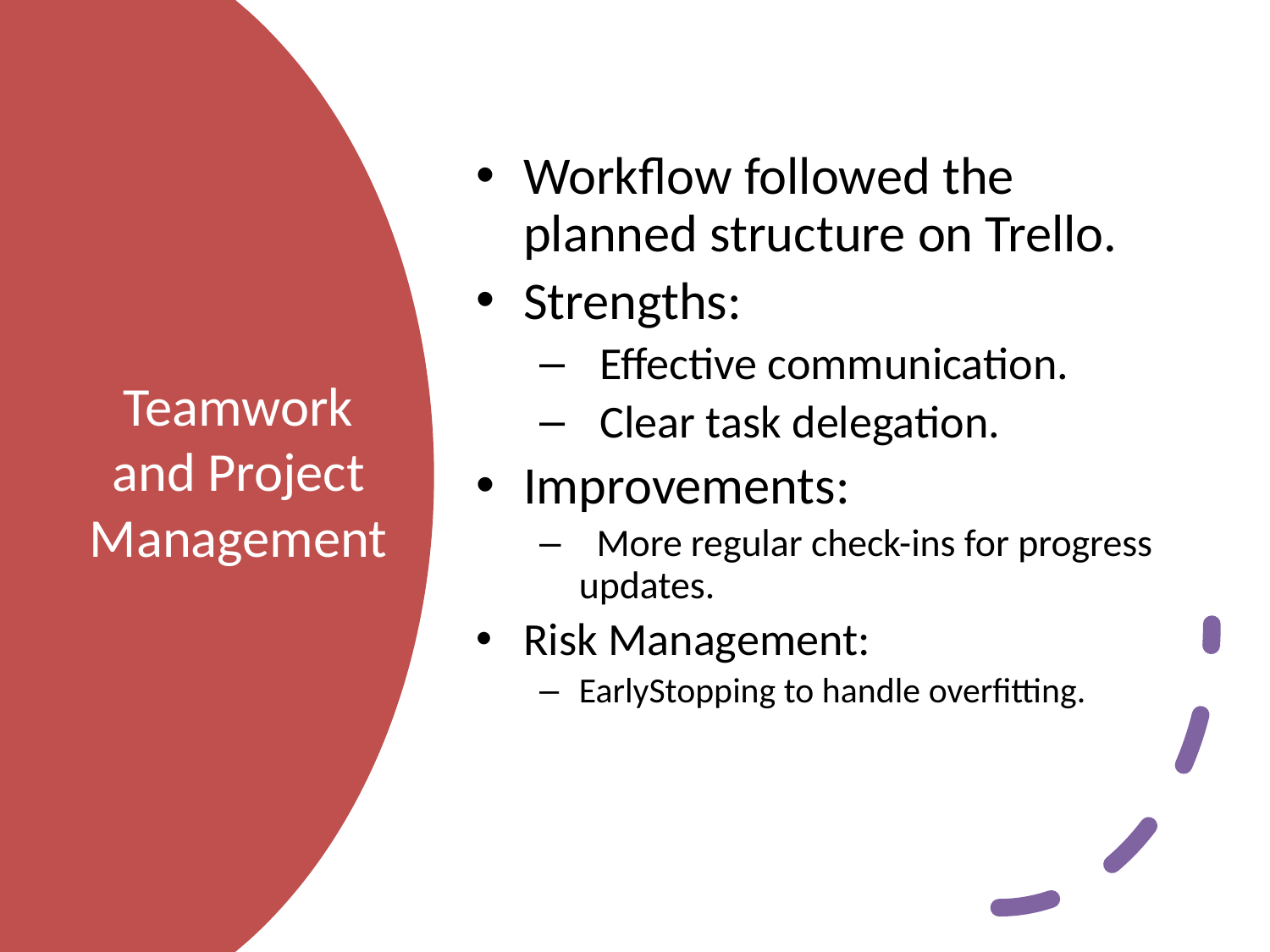

Workflow followed the planned structure on Trello.
Strengths:
  Effective communication.
  Clear task delegation.
Improvements:
  More regular check-ins for progress updates.
Risk Management:
EarlyStopping to handle overfitting.

# Teamwork and Project Management